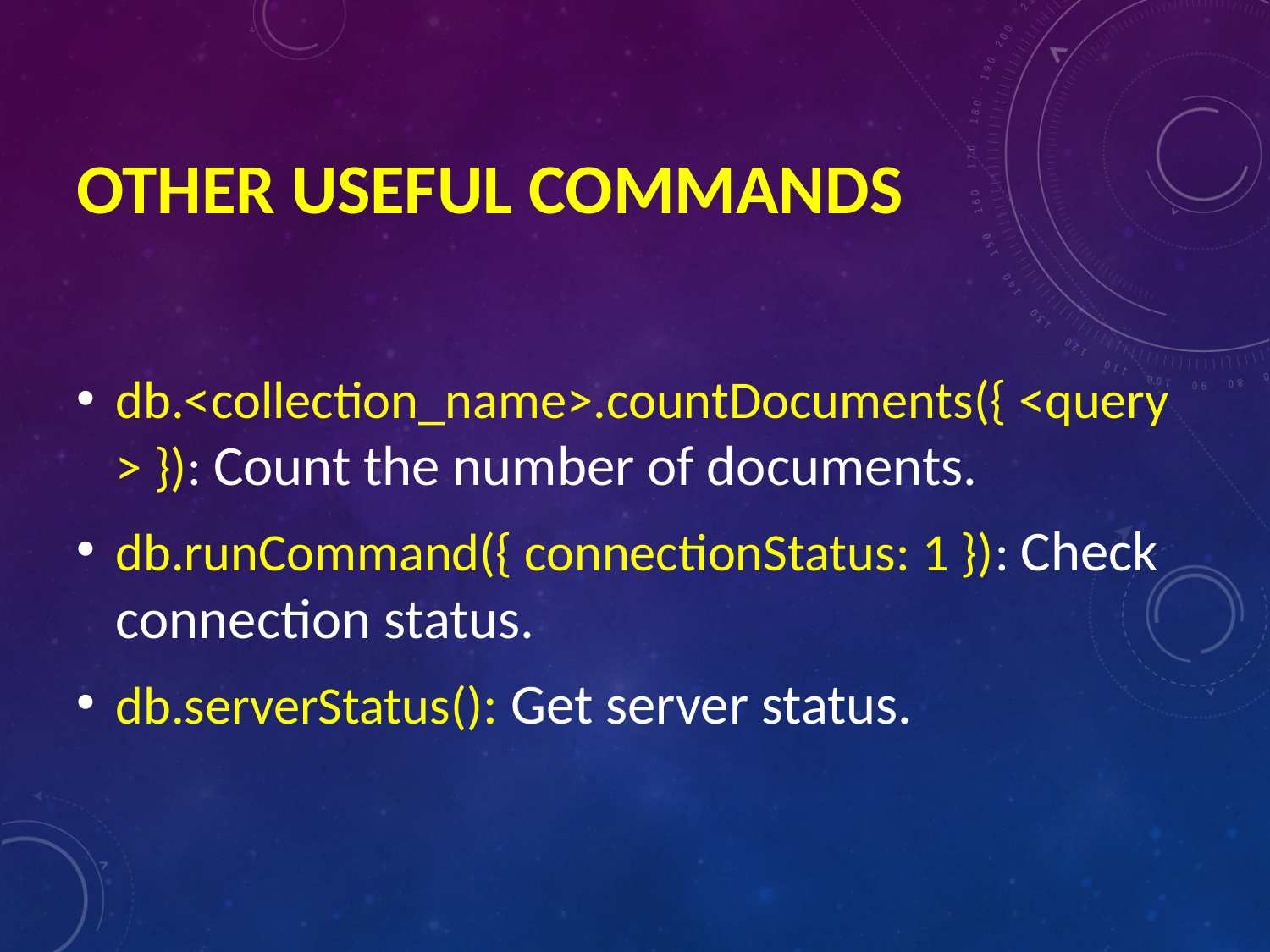

# Other useful commands
db.<collection_name>.countDocuments({ <query> }): Count the number of documents.
db.runCommand({ connectionStatus: 1 }): Check connection status.
db.serverStatus(): Get server status.